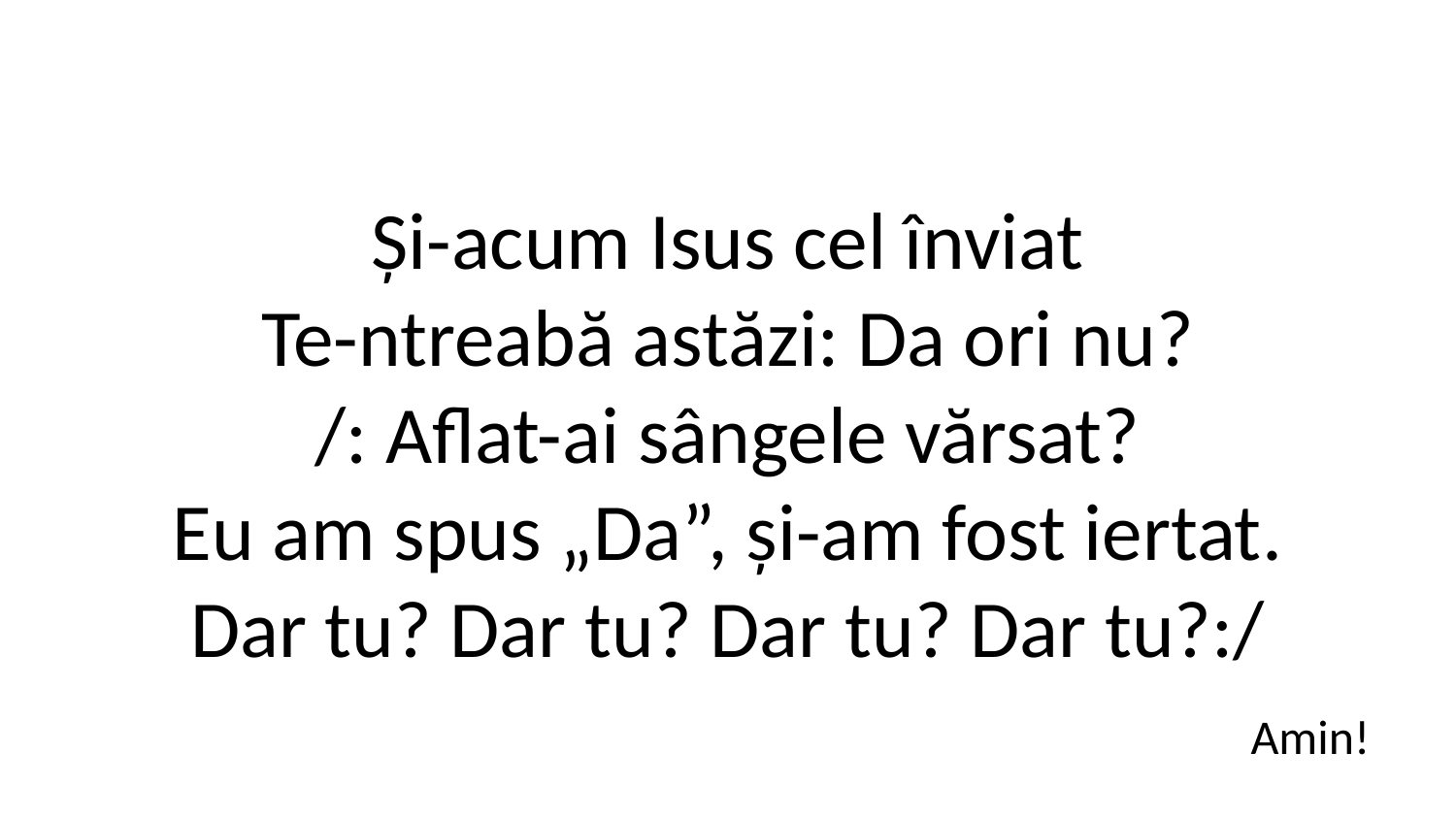

Și-acum Isus cel înviat
Te-ntreabă astăzi: Da ori nu?
/: Aflat-ai sângele vărsat?
Eu am spus „Da”, și-am fost iertat.
Dar tu? Dar tu? Dar tu? Dar tu?:/

Amin!